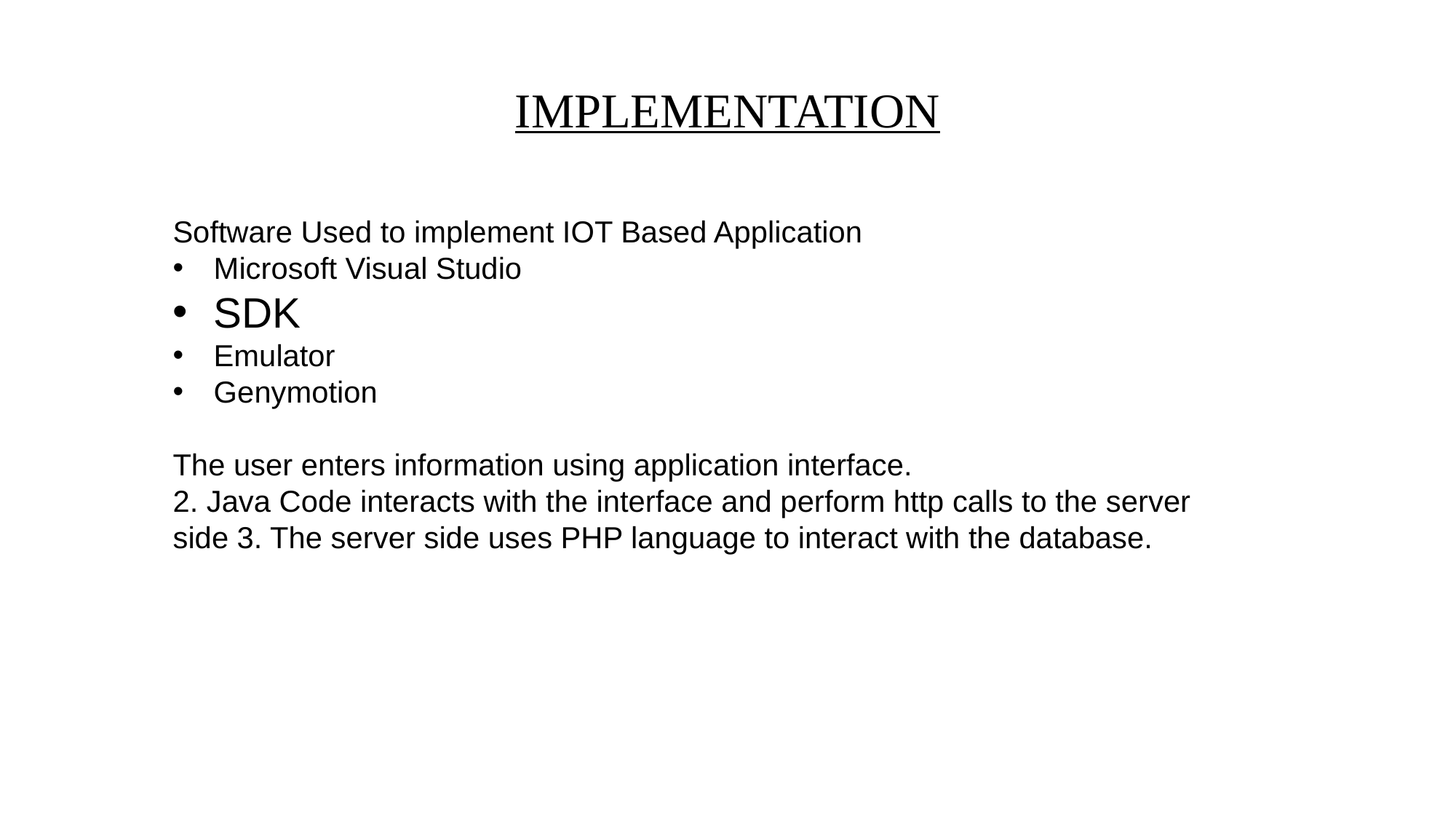

# IMPLEMENTATION

Software Used to implement IOT Based Application
Microsoft Visual Studio
SDK
Emulator
Genymotion

The user enters information using application interface.
2. Java Code interacts with the interface and perform http calls to the server side 3. The server side uses PHP language to interact with the database.